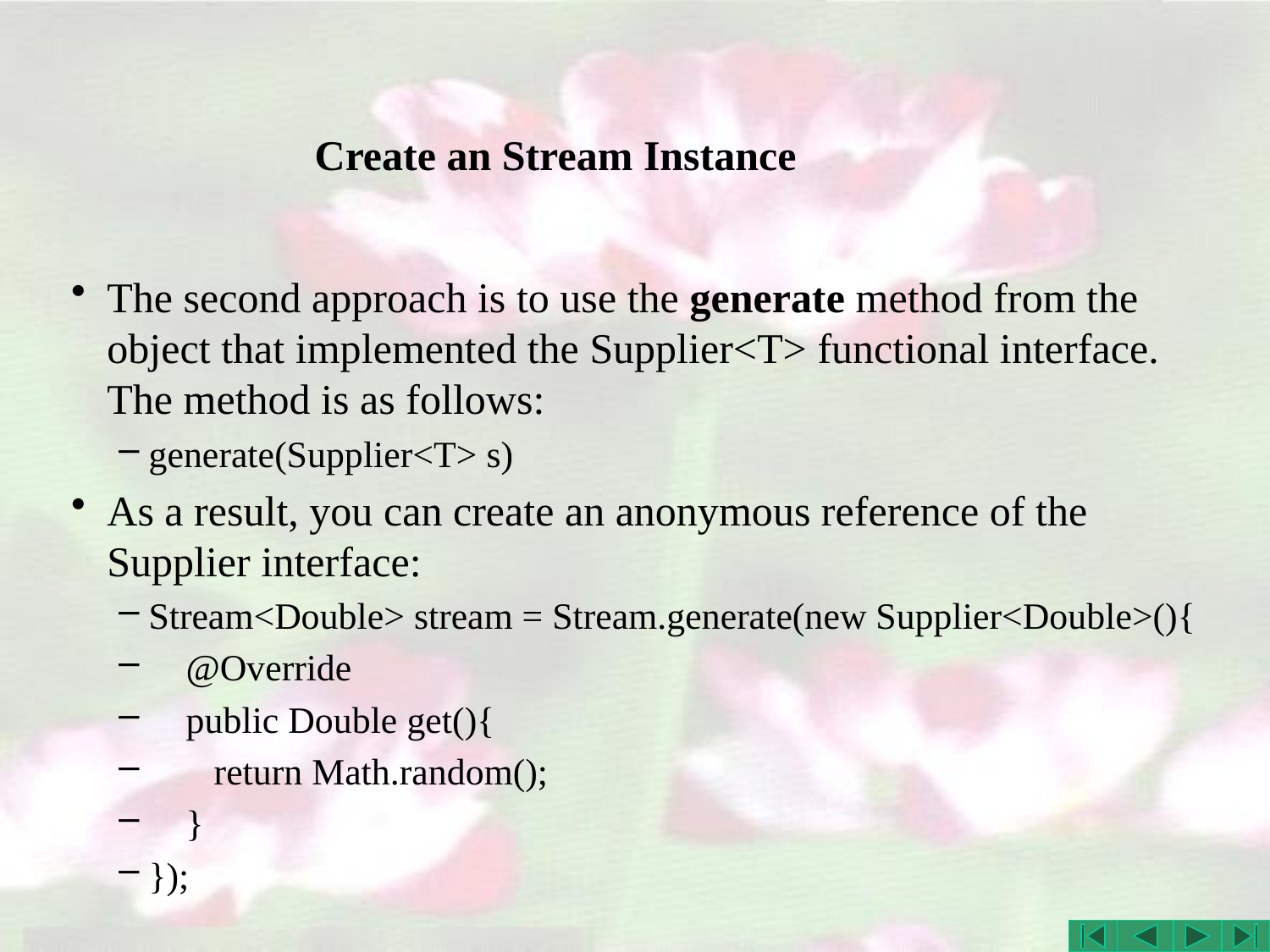

# Create an Stream Instance
The second approach is to use the generate method from the object that implemented the Supplier<T> functional interface. The method is as follows:
generate(Supplier<T> s)
As a result, you can create an anonymous reference of the Supplier interface:
Stream<Double> stream = Stream.generate(new Supplier<Double>(){
    @Override
    public Double get(){
       return Math.random();
    }
});